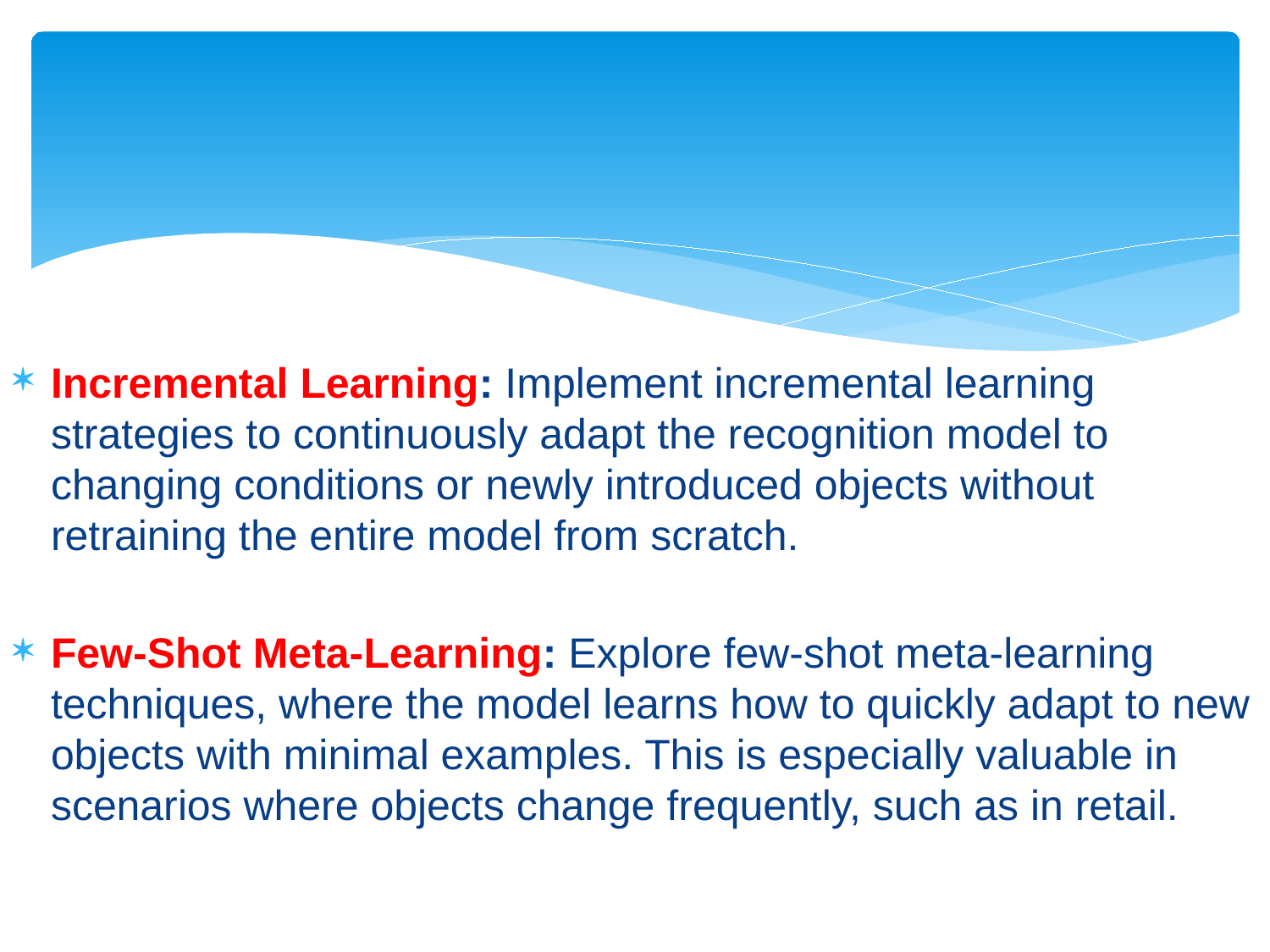

Incremental Learning: Implement incremental learning strategies to continuously adapt the recognition model to changing conditions or newly introduced objects without retraining the entire model from scratch.

Few-Shot Meta-Learning: Explore few-shot meta-learning techniques, where the model learns how to quickly adapt to new objects with minimal examples. This is especially valuable in scenarios where objects change frequently, such as in retail.